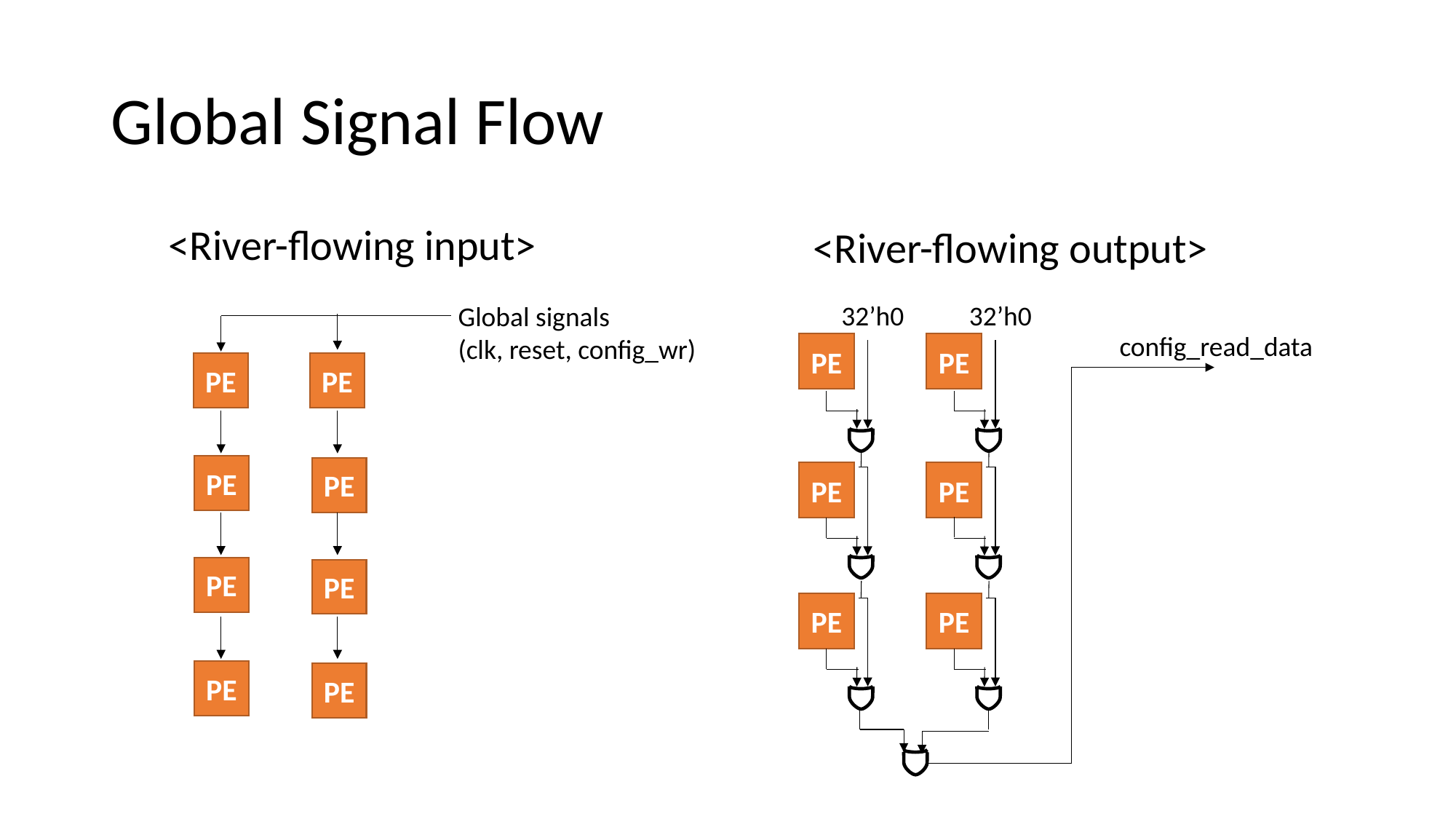

# Global Signal Flow
<River-flowing output>
      <River-flowing input>
32’h0
32’h0
PE
PE

PE
PE

PE
PE

Global signals
(clk, reset, config_wr)
config_read_data
PE
PE
PE
PE
PE
PE
PE
PE